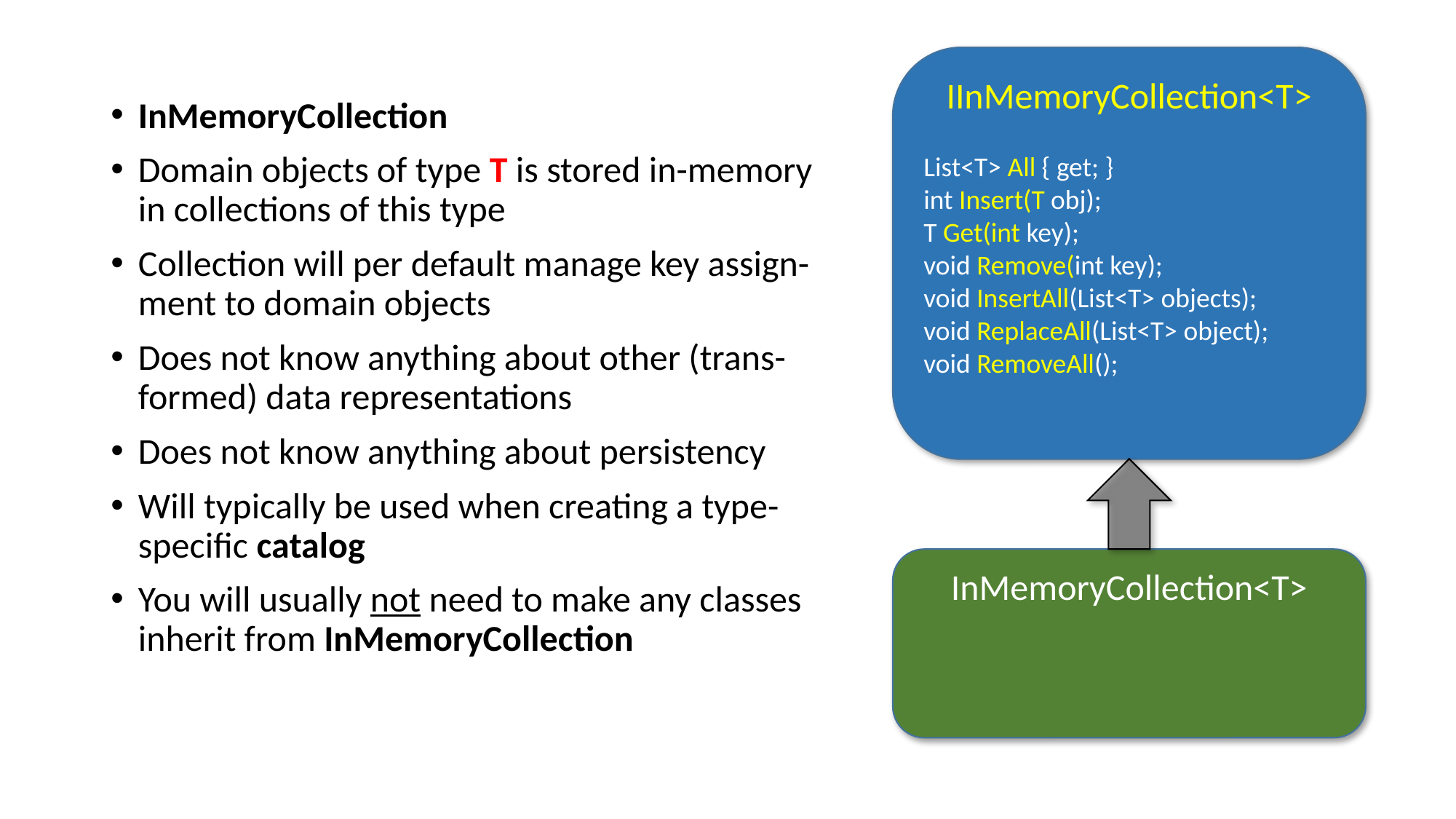

IInMemoryCollection<T>

List<T> All { get; }
int Insert(T obj);
T Get(int key);
void Remove(int key);
void InsertAll(List<T> objects);
void ReplaceAll(List<T> object);
void RemoveAll();

InMemoryCollection
Domain objects of type T is stored in-memory in collections of this type
Collection will per default manage key assign-ment to domain objects
Does not know anything about other (trans-formed) data representations
Does not know anything about persistency
Will typically be used when creating a type-specific catalog
You will usually not need to make any classes inherit from InMemoryCollection

InMemoryCollection<T>